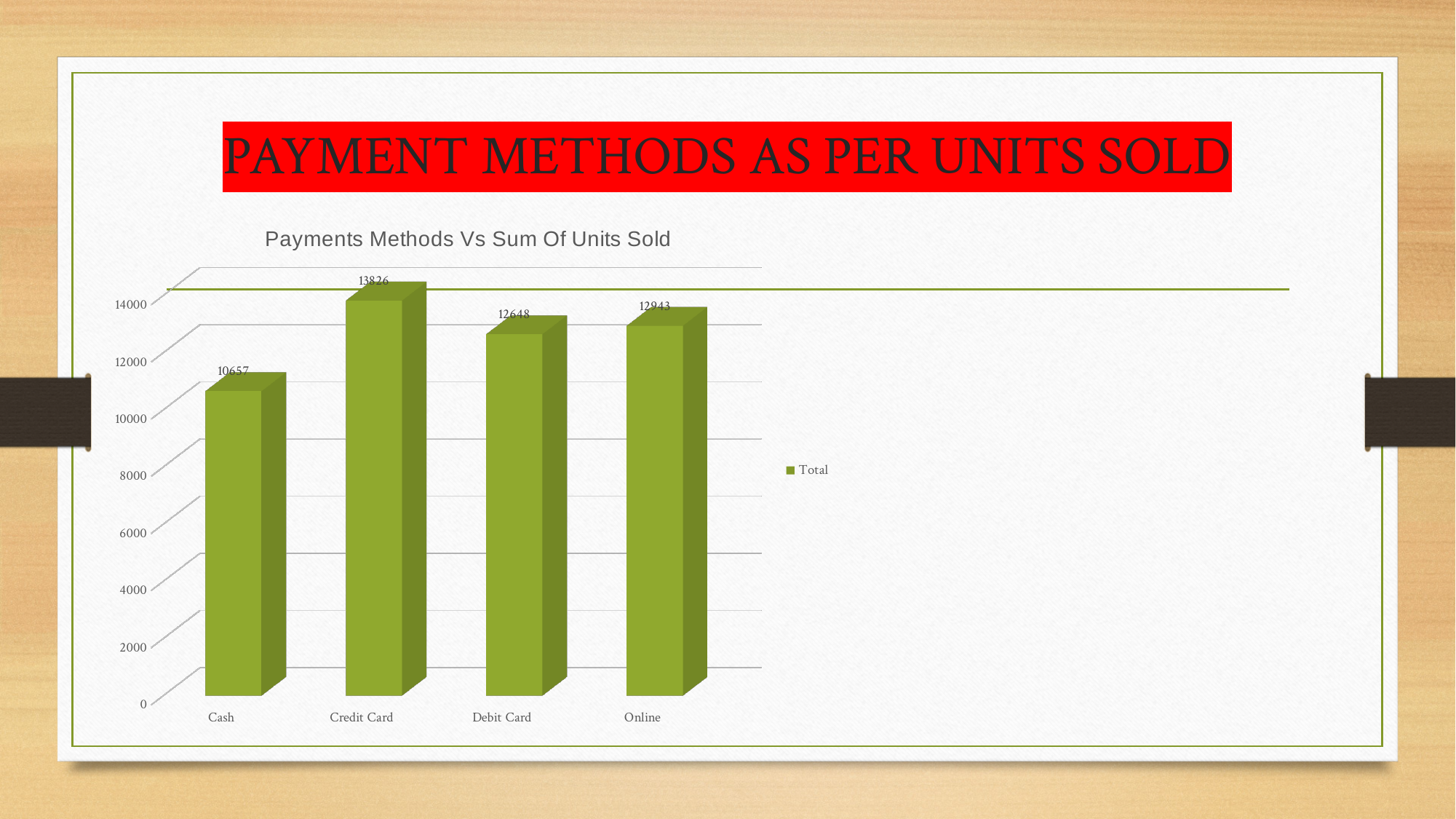

# PAYMENT METHODS AS PER UNITS SOLD

[unsupported chart]